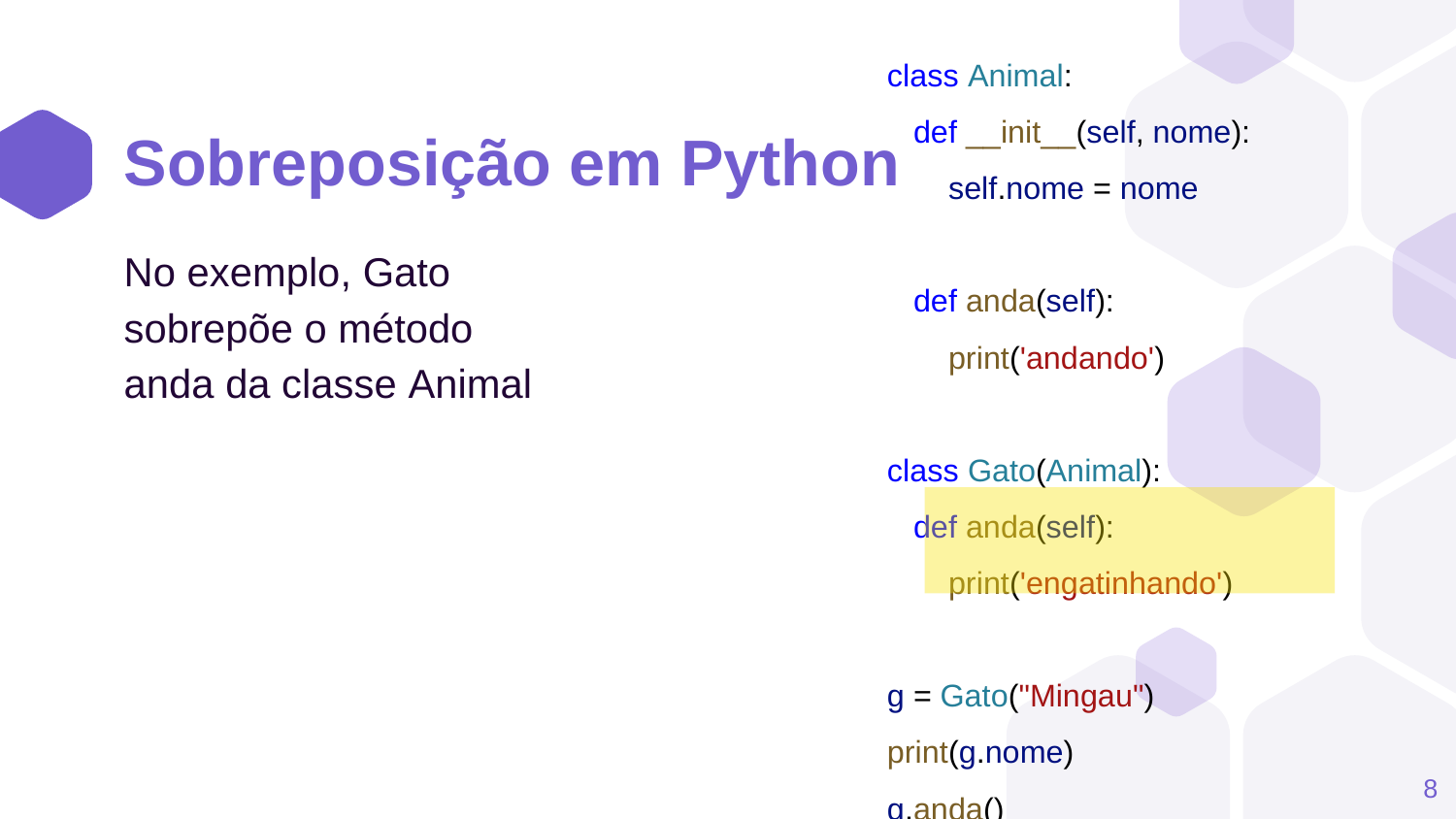

class Animal:
   def __init__(self, nome):
       self.nome = nome

   def anda(self):
       print('andando')

class Gato(Animal):
   def anda(self):
       print('engatinhando')

g = Gato("Mingau")
print(g.nome)
g.anda()

# Sobreposição em Python
No exemplo, Gato sobrepõe o método anda da classe Animal

8